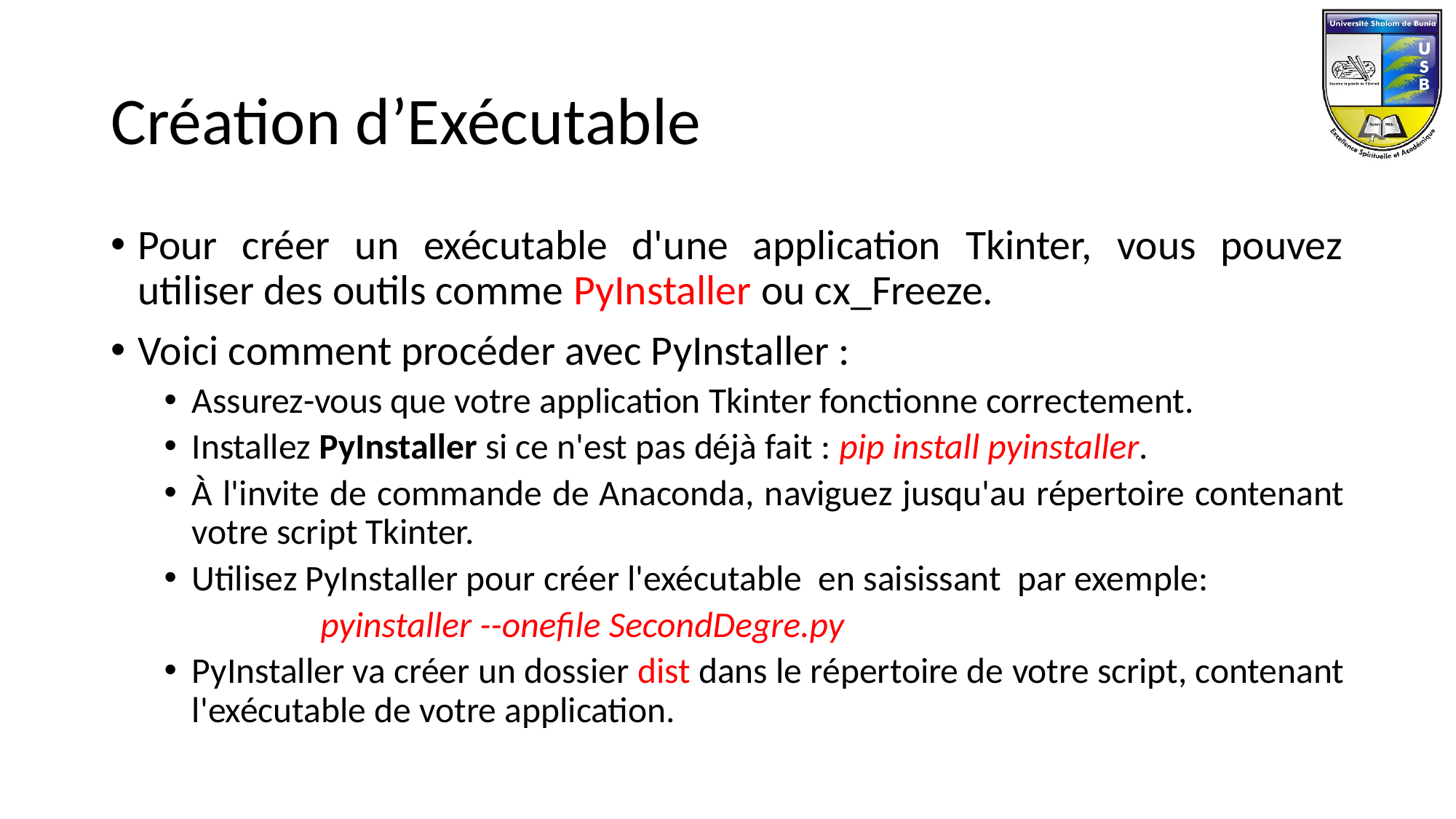

# Création d’Exécutable
Pour créer un exécutable d'une application Tkinter, vous pouvez utiliser des outils comme PyInstaller ou cx_Freeze.
Voici comment procéder avec PyInstaller :
Assurez-vous que votre application Tkinter fonctionne correctement.
Installez PyInstaller si ce n'est pas déjà fait : pip install pyinstaller.
À l'invite de commande de Anaconda, naviguez jusqu'au répertoire contenant votre script Tkinter.
Utilisez PyInstaller pour créer l'exécutable  en saisissant  par exemple:
                   pyinstaller --onefile SecondDegre.py
PyInstaller va créer un dossier dist dans le répertoire de votre script, contenant l'exécutable de votre application.